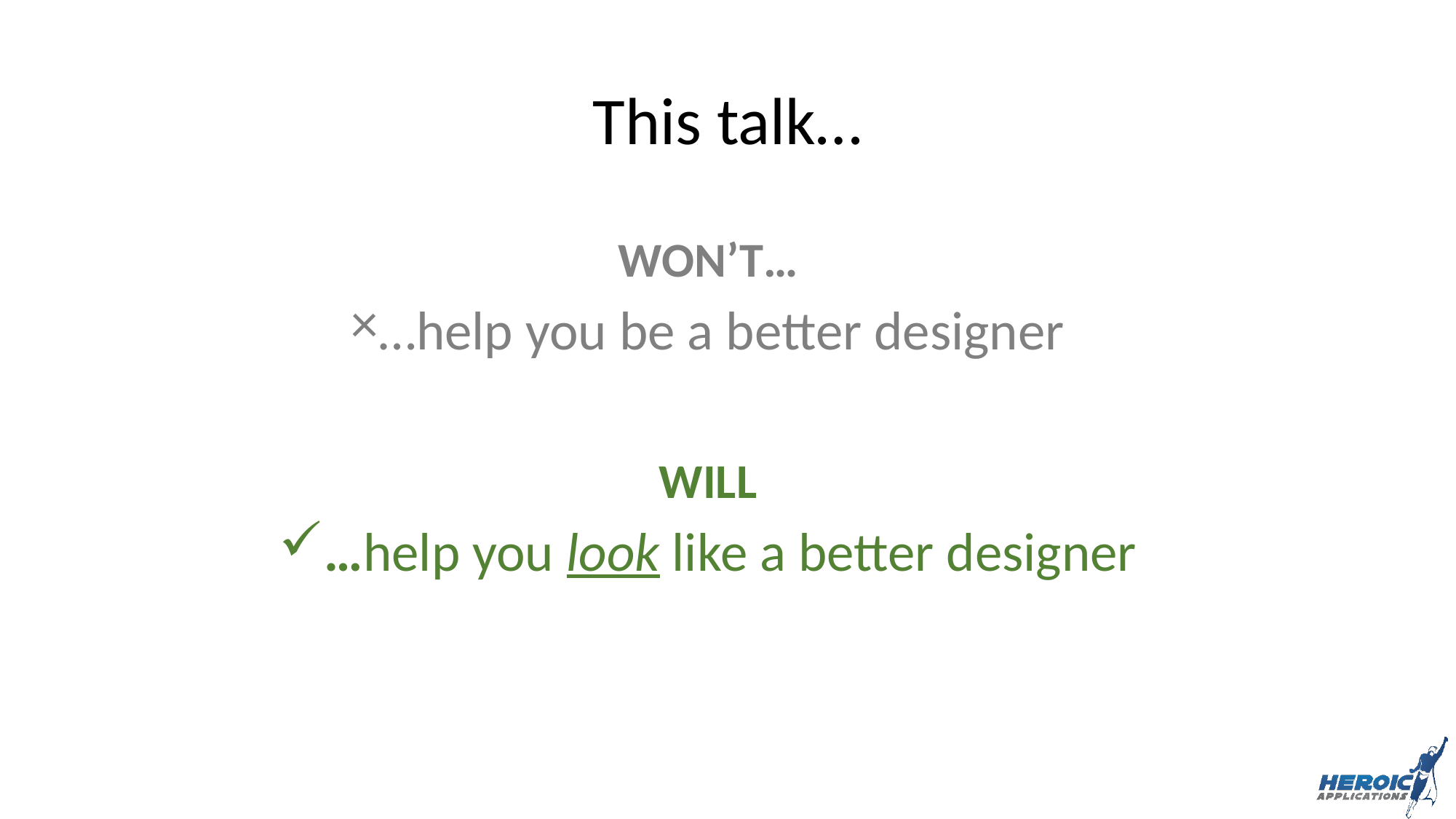

# This talk…
WON’T…
…help you be a better designer
WILL
…help you look like a better designer